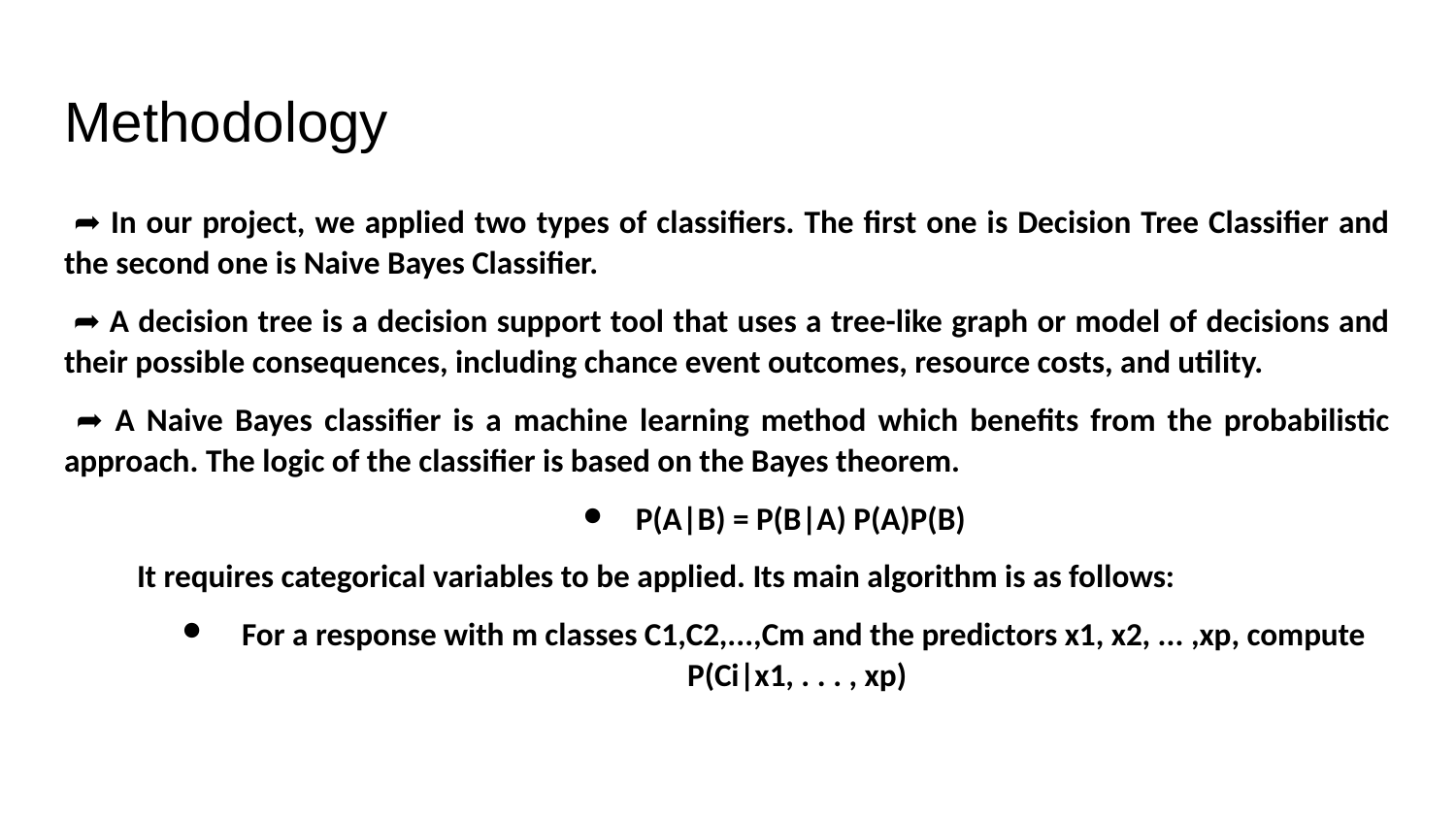

# Methodology
 ➦ In our project, we applied two types of classifiers. The first one is Decision Tree Classifier and the second one is Naive Bayes Classifier.
 ➦ A decision tree is a decision support tool that uses a tree-like graph or model of decisions and their possible consequences, including chance event outcomes, resource costs, and utility.
 ➦ A Naive Bayes classifier is a machine learning method which benefits from the probabilistic approach. The logic of the classifier is based on the Bayes theorem.
P(A|B) = P(B|A) P(A)P(B)
It requires categorical variables to be applied. Its main algorithm is as follows:
 For a response with m classes C1,C2,...,Cm and the predictors x1, x2, ... ,xp, compute P(Ci|x1, . . . , xp)